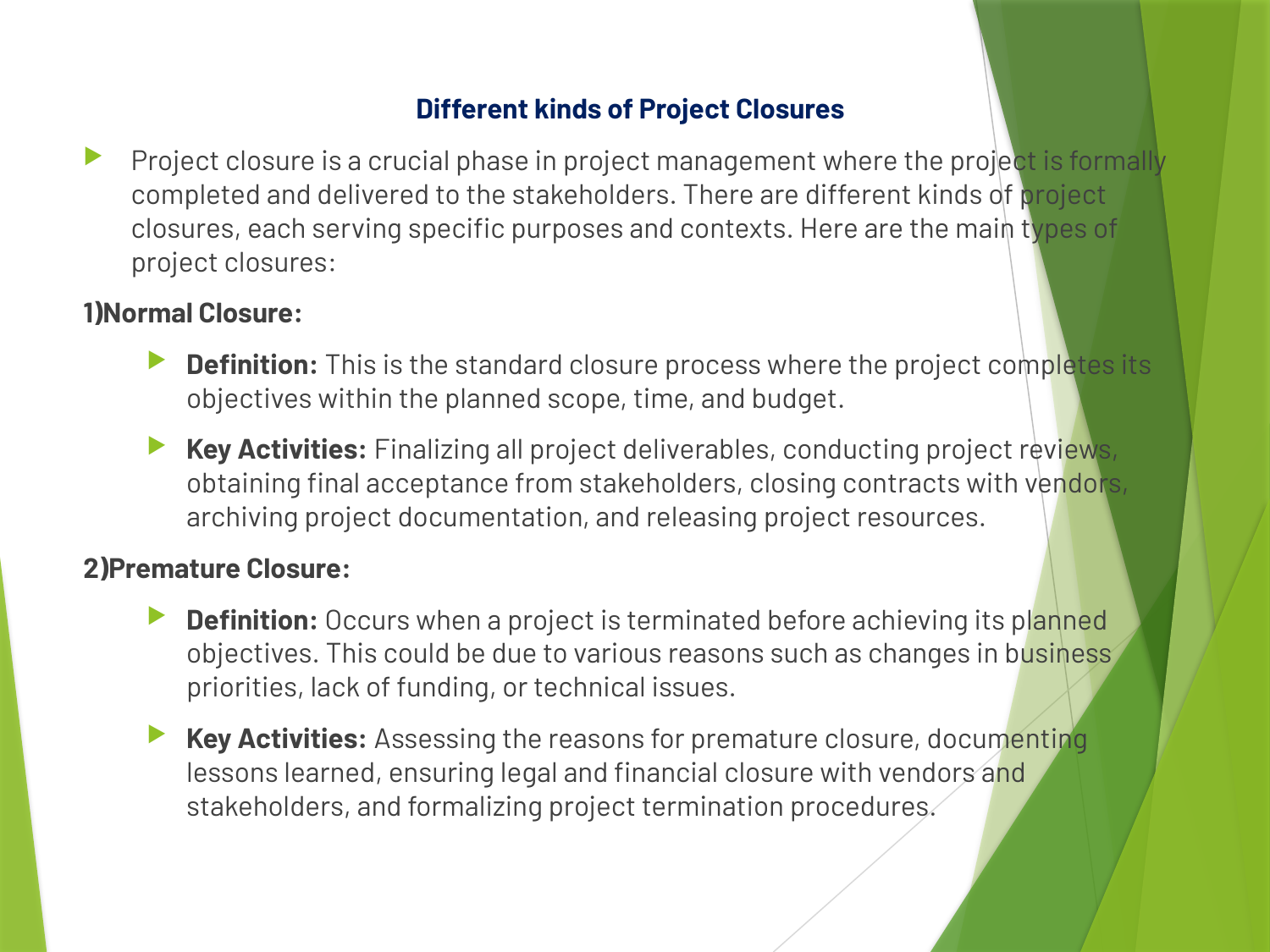

Different kinds of Project Closures
Project closure is a crucial phase in project management where the project is formally completed and delivered to the stakeholders. There are different kinds of project closures, each serving specific purposes and contexts. Here are the main types of project closures:
1)Normal Closure:
Definition: This is the standard closure process where the project completes its objectives within the planned scope, time, and budget.
Key Activities: Finalizing all project deliverables, conducting project reviews, obtaining final acceptance from stakeholders, closing contracts with vendors, archiving project documentation, and releasing project resources.
2)Premature Closure:
Definition: Occurs when a project is terminated before achieving its planned objectives. This could be due to various reasons such as changes in business priorities, lack of funding, or technical issues.
Key Activities: Assessing the reasons for premature closure, documenting lessons learned, ensuring legal and financial closure with vendors and stakeholders, and formalizing project termination procedures.